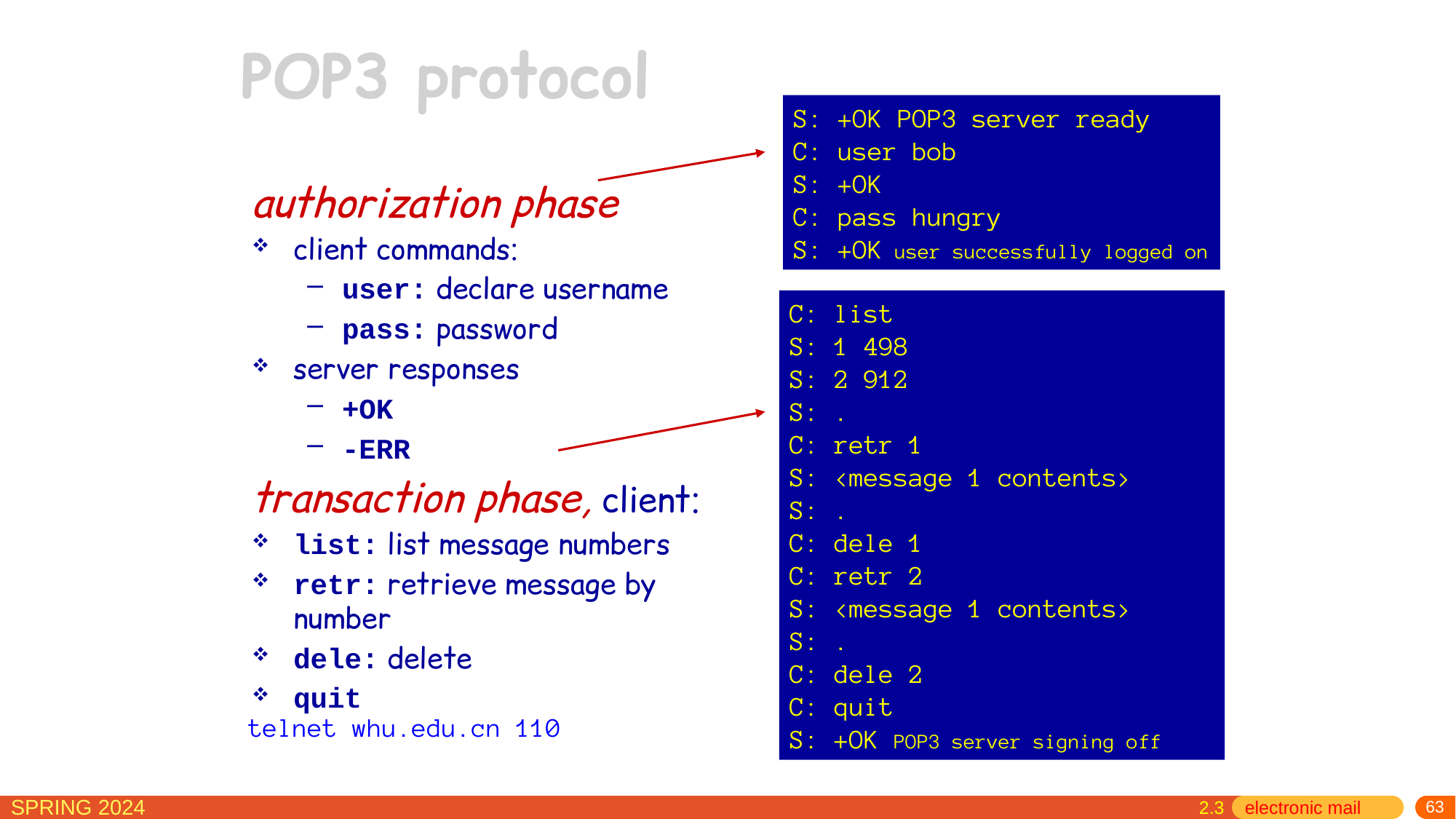

# POP3 protocol
S: +OK POP3 server ready
C: user bob
S: +OK
C: pass hungry
S: +OK user successfully logged on

authorization phase
client commands:
user: declare username
pass: password
server responses
+OK
-ERR
transaction phase, client:
list: list message numbers
retr: retrieve message by number
dele: delete
quit
C: list
S: 1 498
S: 2 912
S: .
C: retr 1
S: <message 1 contents>
S: .
C: dele 1
C: retr 2
S: <message 1 contents>
S: .
C: dele 2
C: quit
S: +OK POP3 server signing off

telnet whu.edu.cn 110
 2.3    electronic mail